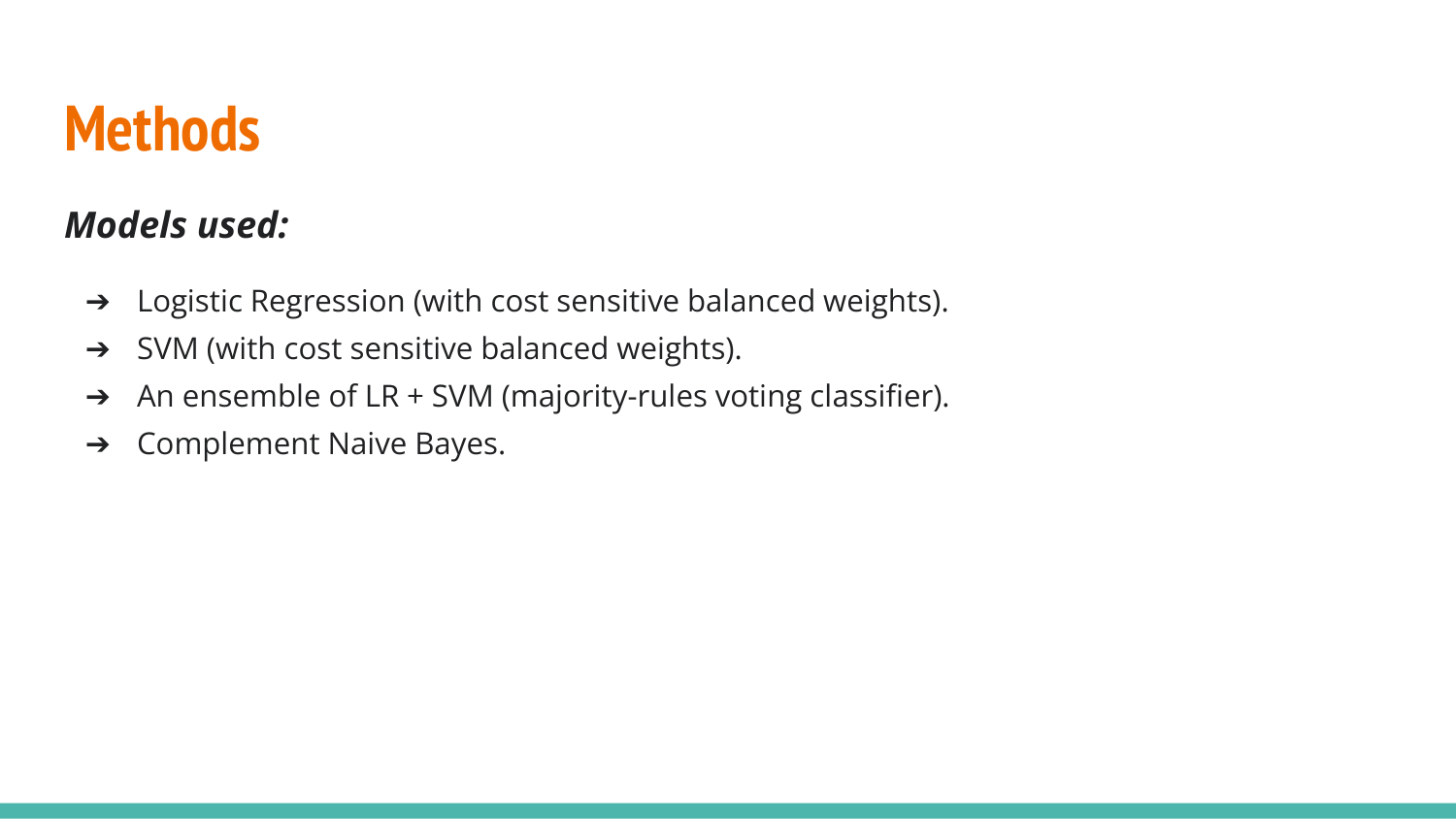

# Methods
Models used:
Logistic Regression (with cost sensitive balanced weights).
SVM (with cost sensitive balanced weights).
An ensemble of LR + SVM (majority-rules voting classifier).
Complement Naive Bayes.